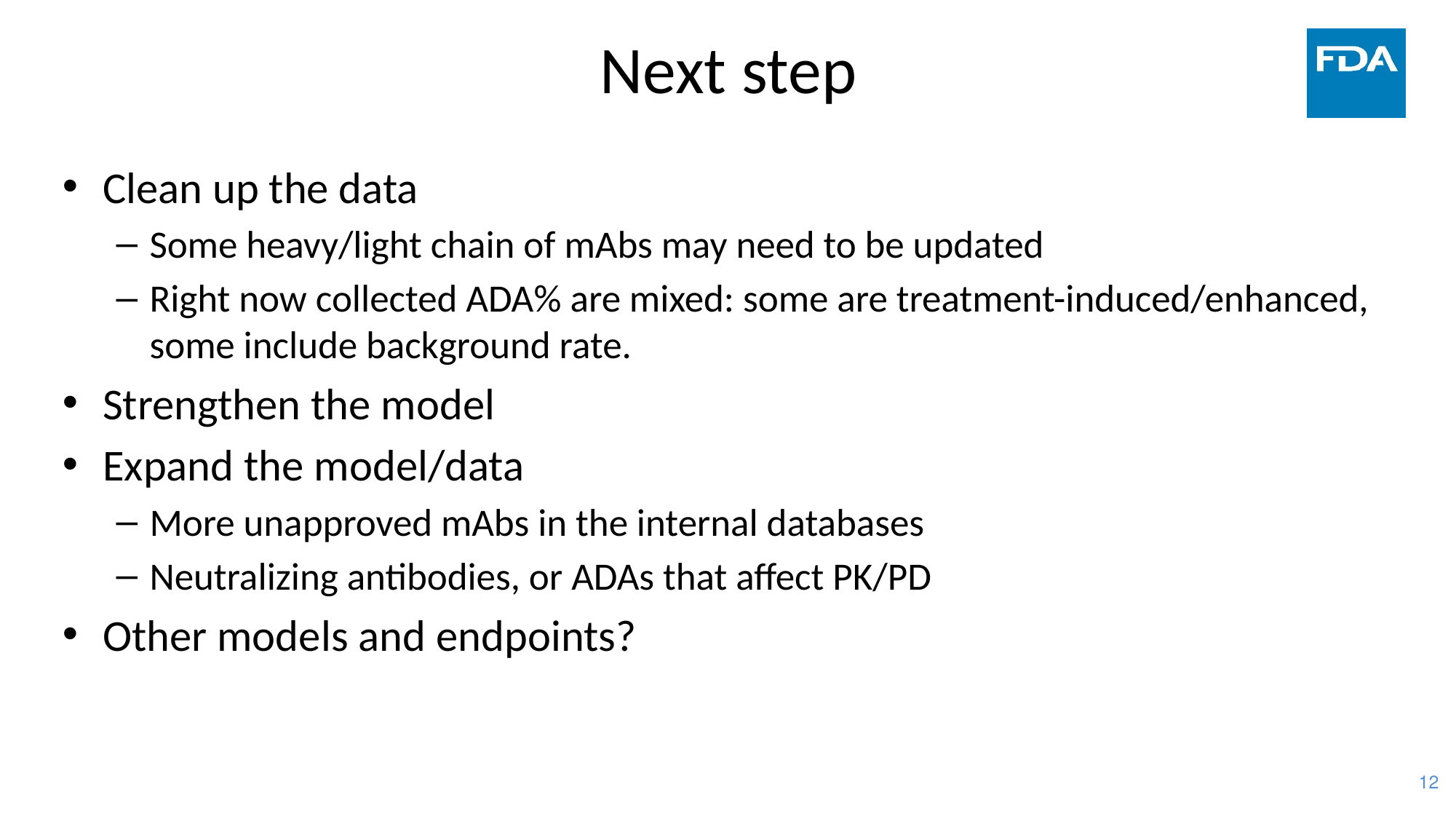

# Next step
Clean up the data
Some heavy/light chain of mAbs may need to be updated
Right now collected ADA% are mixed: some are treatment-induced/enhanced, some include background rate.
Strengthen the model
Expand the model/data
More unapproved mAbs in the internal databases
Neutralizing antibodies, or ADAs that affect PK/PD
Other models and endpoints?